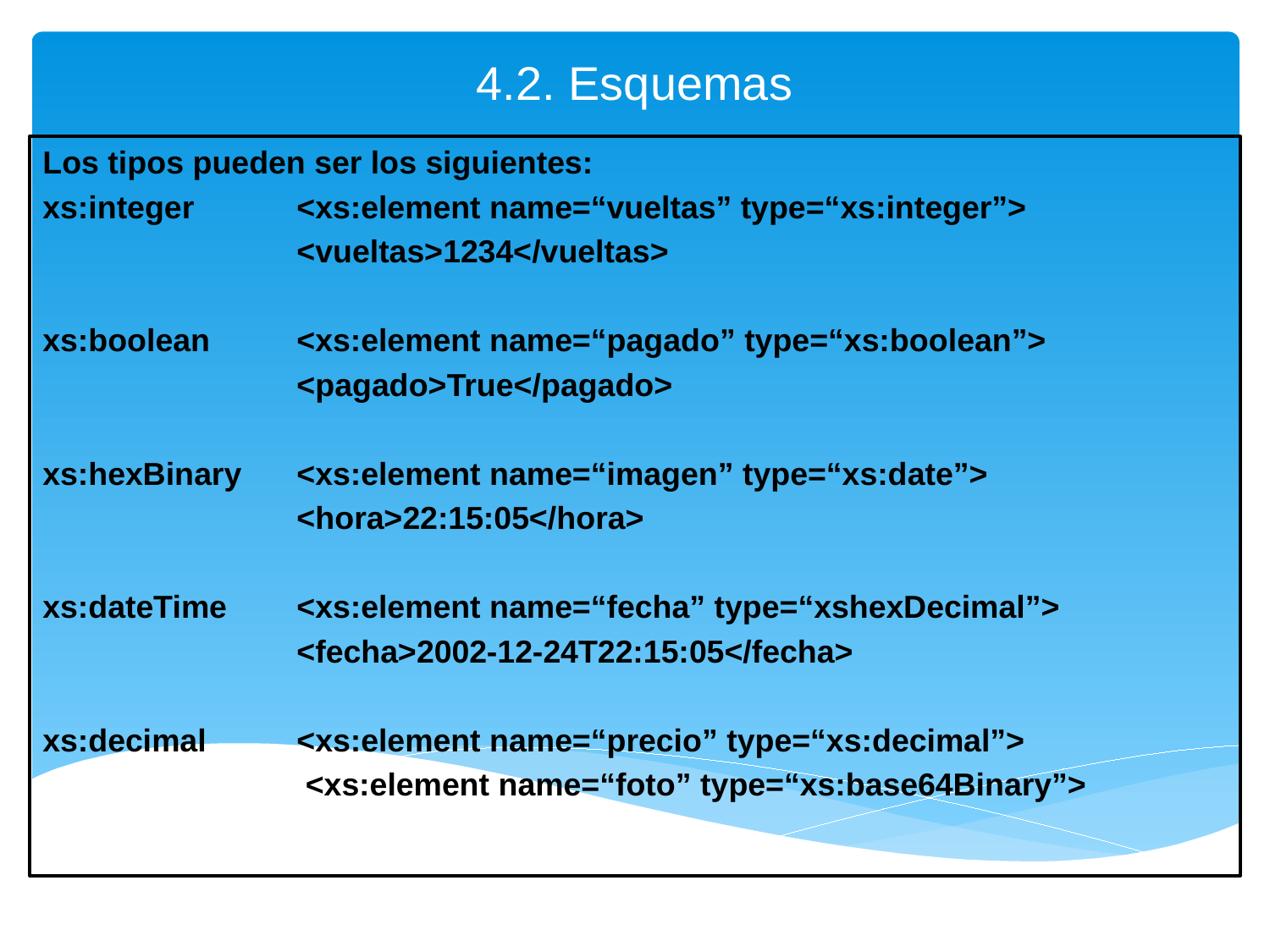

# 4.2. Esquemas
Los tipos pueden ser los siguientes:
xs:integer	<xs:element name=“vueltas” type=“xs:integer”>
		<vueltas>1234</vueltas>

xs:boolean	<xs:element name=“pagado” type=“xs:boolean”>
		<pagado>True</pagado>

xs:hexBinary	<xs:element name=“imagen” type=“xs:date”>
		<hora>22:15:05</hora>

xs:dateTime 	<xs:element name=“fecha” type=“xshexDecimal”>
		<fecha>2002-12-24T22:15:05</fecha>

xs:decimal	<xs:element name=“precio” type=“xs:decimal”>
		 <xs:element name=“foto” type=“xs:base64Binary”>